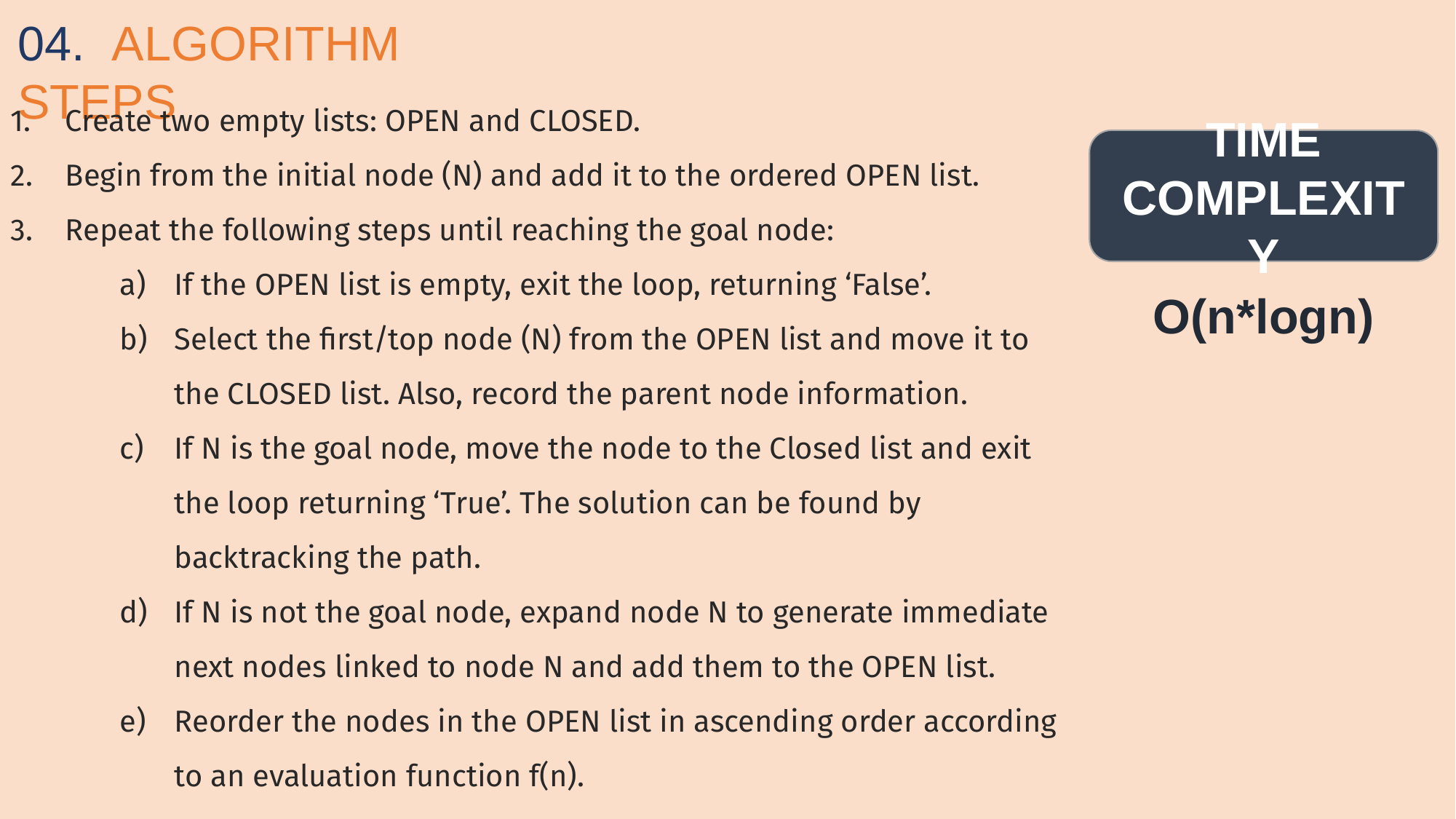

04.  ALGORITHM STEPS
Create two empty lists: OPEN and CLOSED.
Begin from the initial node (N) and add it to the ordered OPEN list.
Repeat the following steps until reaching the goal node:
If the OPEN list is empty, exit the loop, returning ‘False’.
Select the first/top node (N) from the OPEN list and move it to the CLOSED list. Also, record the parent node information.
If N is the goal node, move the node to the Closed list and exit the loop returning ‘True’. The solution can be found by backtracking the path.
If N is not the goal node, expand node N to generate immediate next nodes linked to node N and add them to the OPEN list.
Reorder the nodes in the OPEN list in ascending order according to an evaluation function f(n).
TIME COMPLEXITY
O(n*logn)